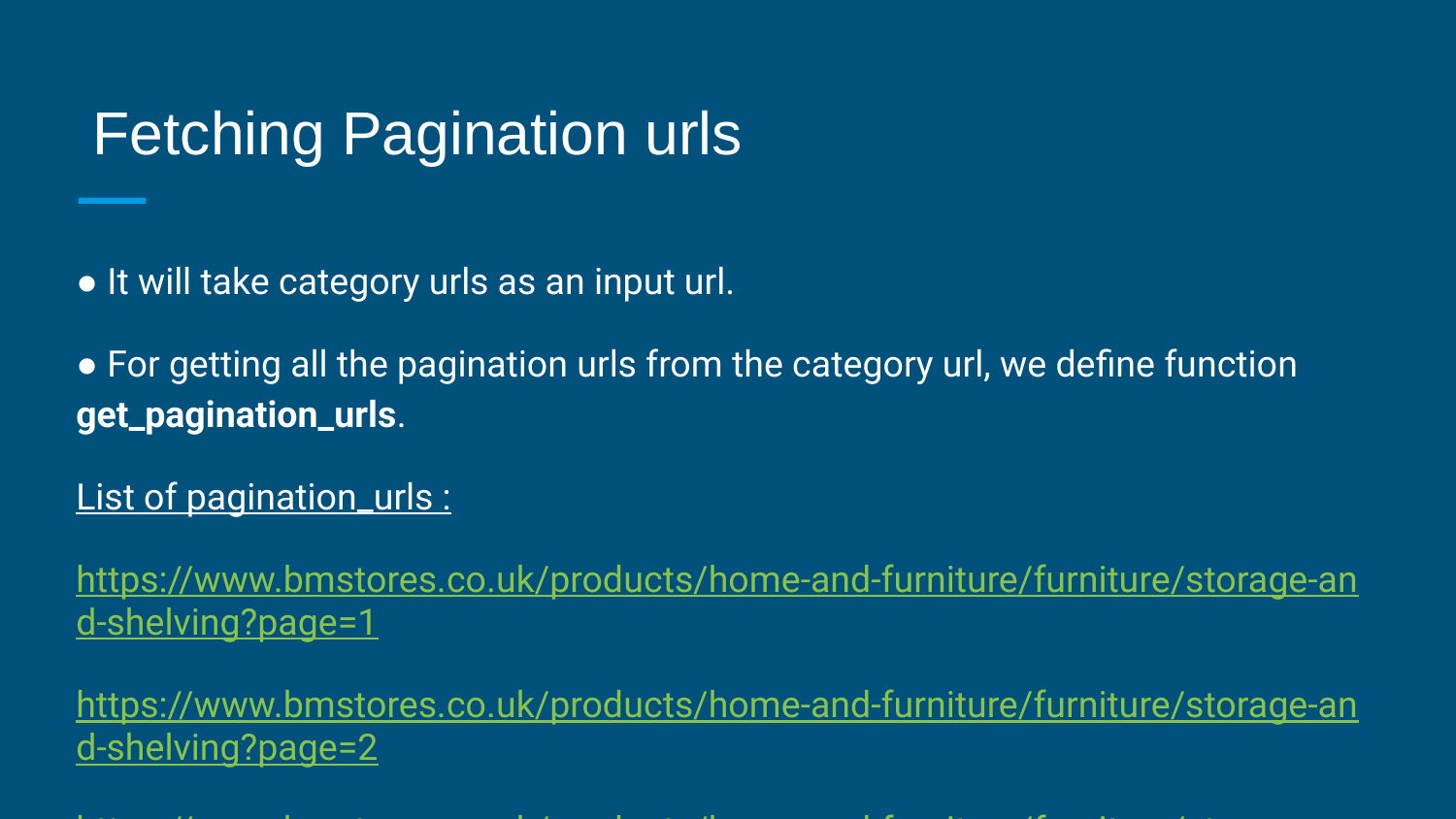

Fetching Pagination urls
● It will take category urls as an input url.
● For getting all the pagination urls from the category url, we define function get_pagination_urls.
List of pagination_urls :
https://www.bmstores.co.uk/products/home-and-furniture/furniture/storage-and-shelving?page=1
https://www.bmstores.co.uk/products/home-and-furniture/furniture/storage-and-shelving?page=2
https://www.bmstores.co.uk/products/home-and-furniture/furniture/storage-and-shelving?page=3